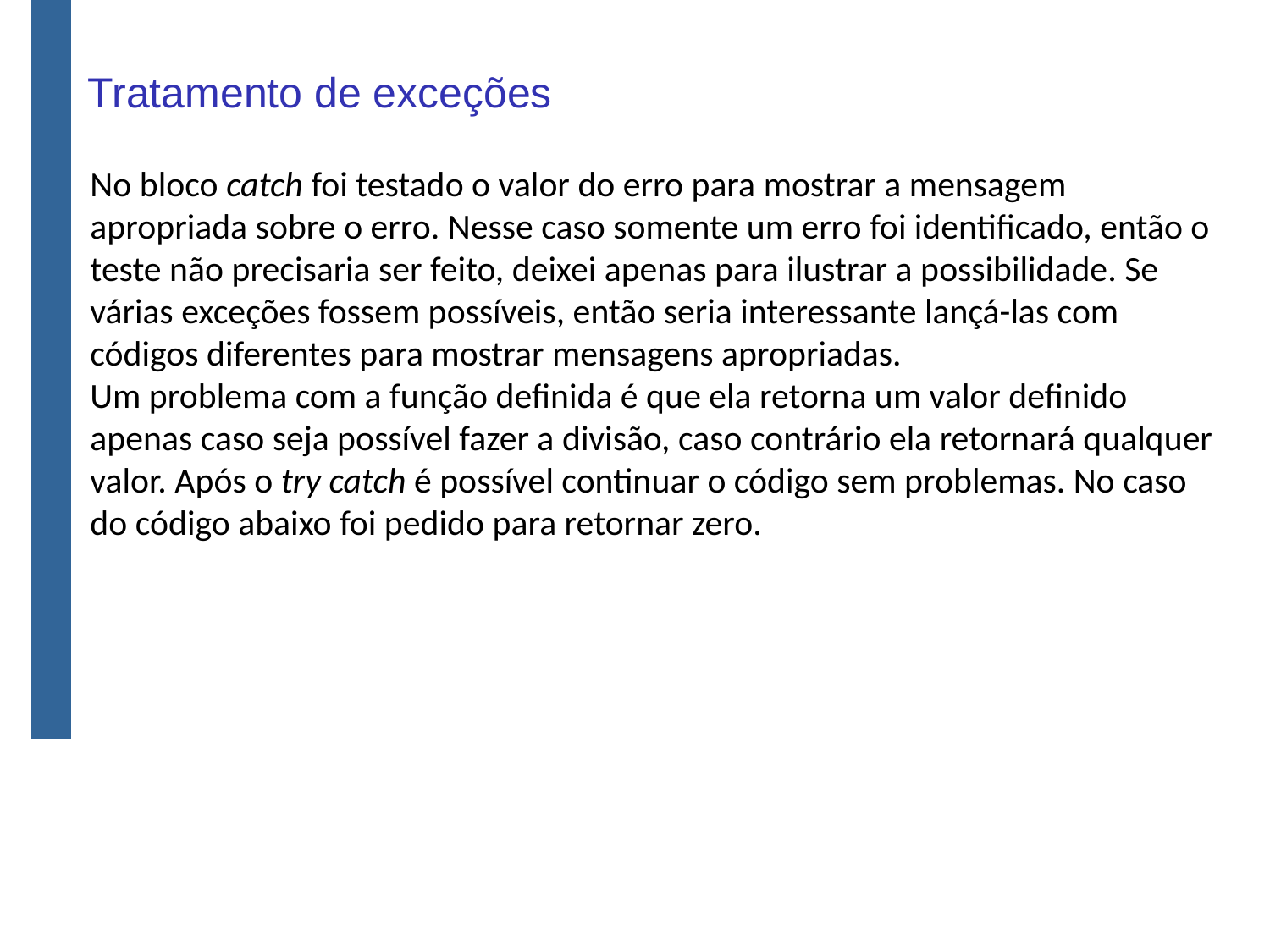

# Tratamento de exceções
No bloco catch foi testado o valor do erro para mostrar a mensagem apropriada sobre o erro. Nesse caso somente um erro foi identificado, então o teste não precisaria ser feito, deixei apenas para ilustrar a possibilidade. Se várias exceções fossem possíveis, então seria interessante lançá-las com códigos diferentes para mostrar mensagens apropriadas.
Um problema com a função definida é que ela retorna um valor definido apenas caso seja possível fazer a divisão, caso contrário ela retornará qualquer valor. Após o try catch é possível continuar o código sem problemas. No caso do código abaixo foi pedido para retornar zero.